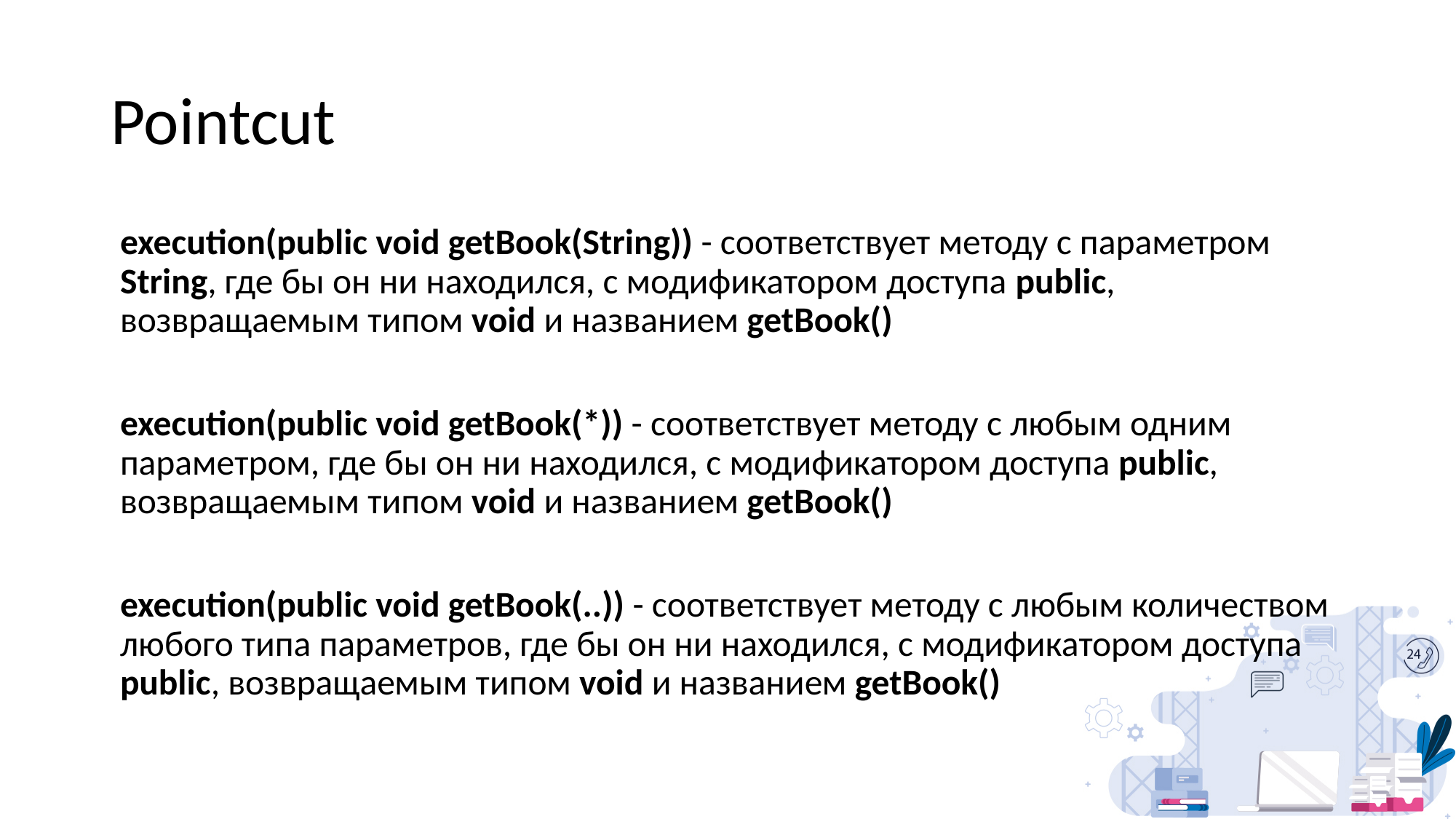

# Pointcut
execution(public void getBook(String)) - соответствует методу с параметром String, где бы он ни находился, с модификатором доступа public, возвращаемым типом void и названием getBook()

execution(public void getBook(*)) - соответствует методу с любым одним параметром, где бы он ни находился, с модификатором доступа public, возвращаемым типом void и названием getBook()

execution(public void getBook(..)) - соответствует методу с любым количеством любого типа параметров, где бы он ни находился, с модификатором доступа public, возвращаемым типом void и названием getBook()